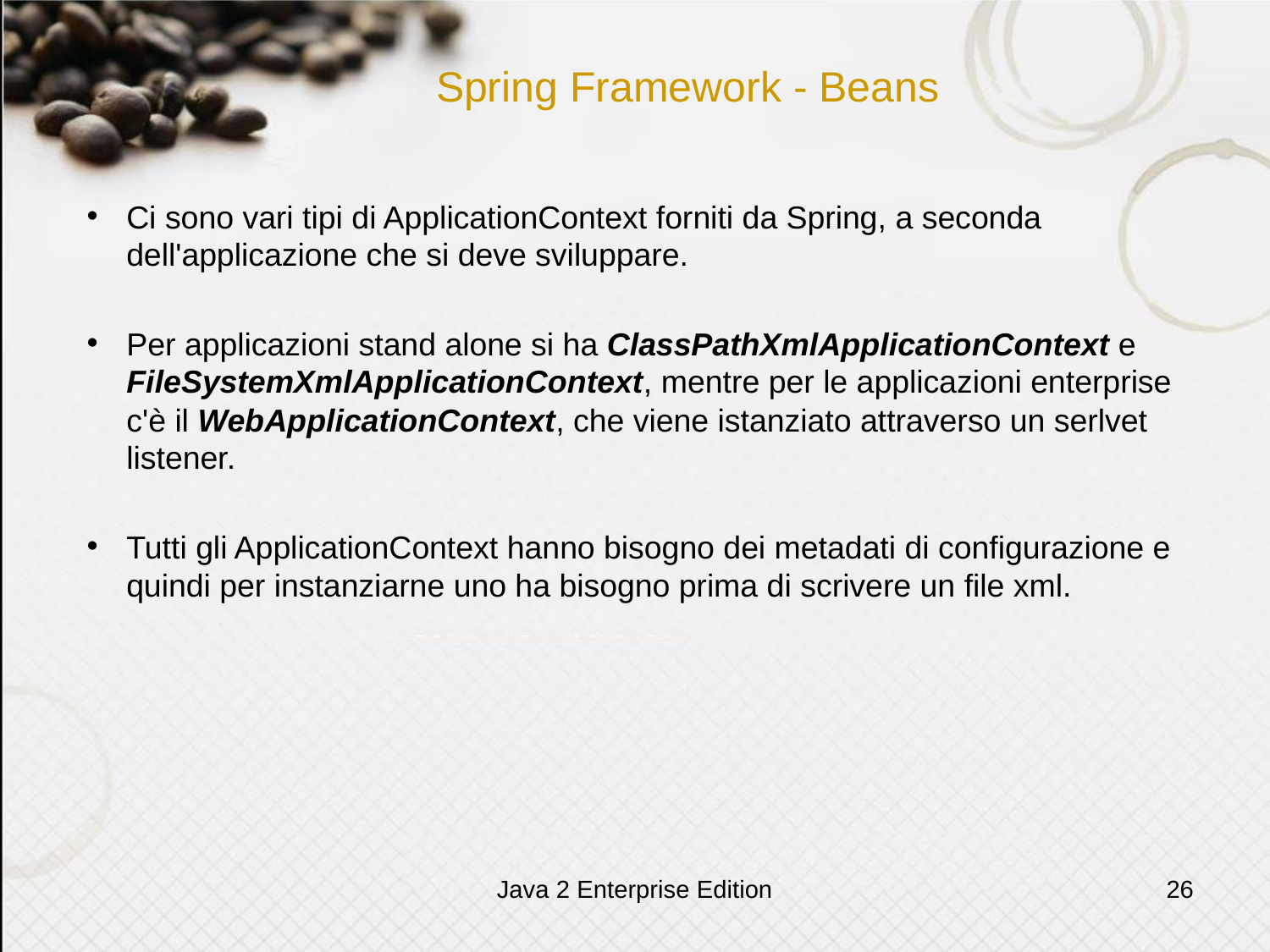

# Spring Framework - Beans
Ci sono vari tipi di ApplicationContext forniti da Spring, a seconda dell'applicazione che si deve sviluppare.

Per applicazioni stand alone si ha ClassPathXmlApplicationContext e FileSystemXmlApplicationContext, mentre per le applicazioni enterprise c'è il WebApplicationContext, che viene istanziato attraverso un serlvet listener.

Tutti gli ApplicationContext hanno bisogno dei metadati di configurazione e quindi per instanziarne uno ha bisogno prima di scrivere un file xml.

Java 2 Enterprise Edition
26